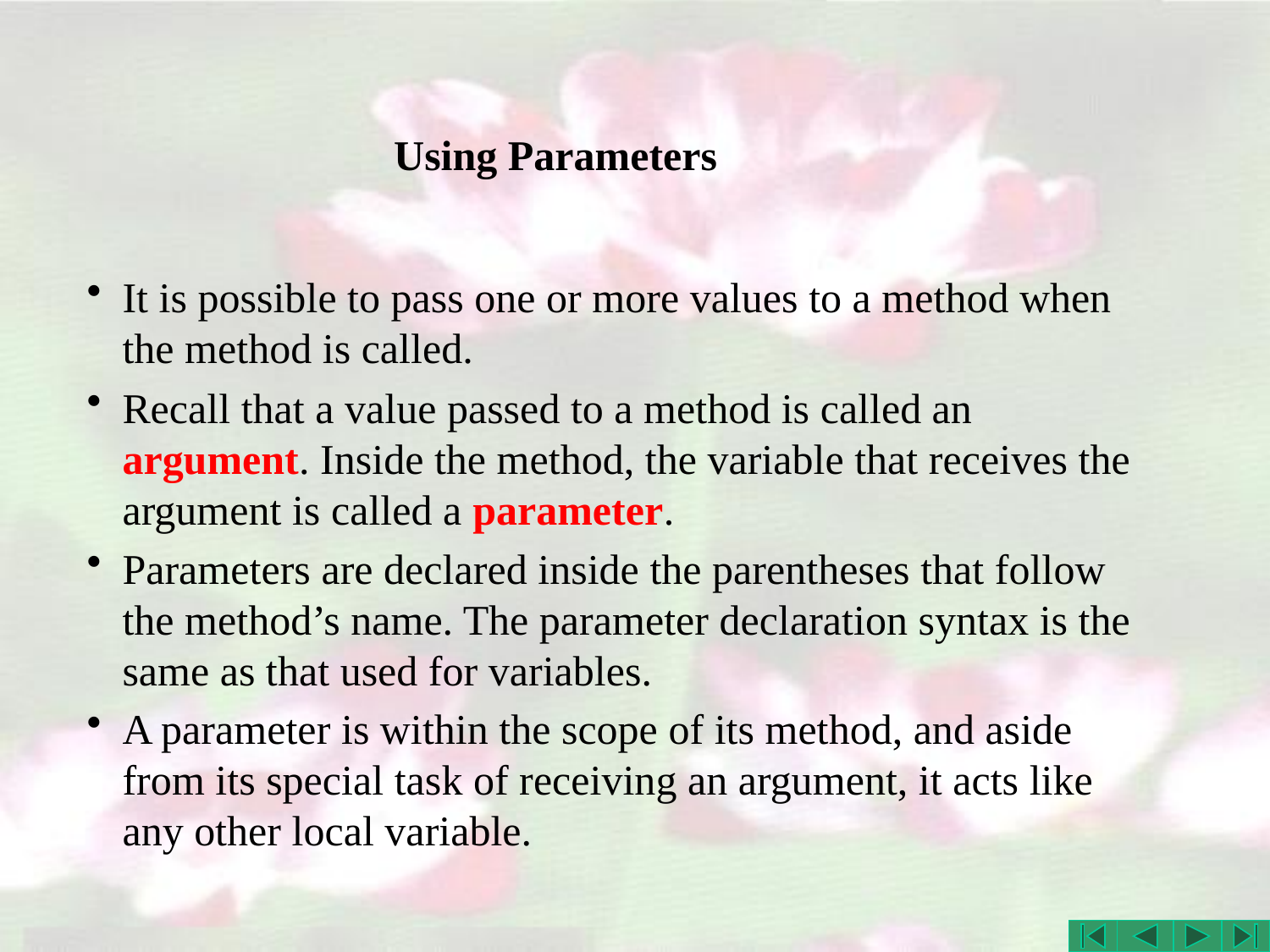

# Using Parameters
It is possible to pass one or more values to a method when the method is called.
Recall that a value passed to a method is called an argument. Inside the method, the variable that receives the argument is called a parameter.
Parameters are declared inside the parentheses that follow the method’s name. The parameter declaration syntax is the same as that used for variables.
A parameter is within the scope of its method, and aside from its special task of receiving an argument, it acts like any other local variable.